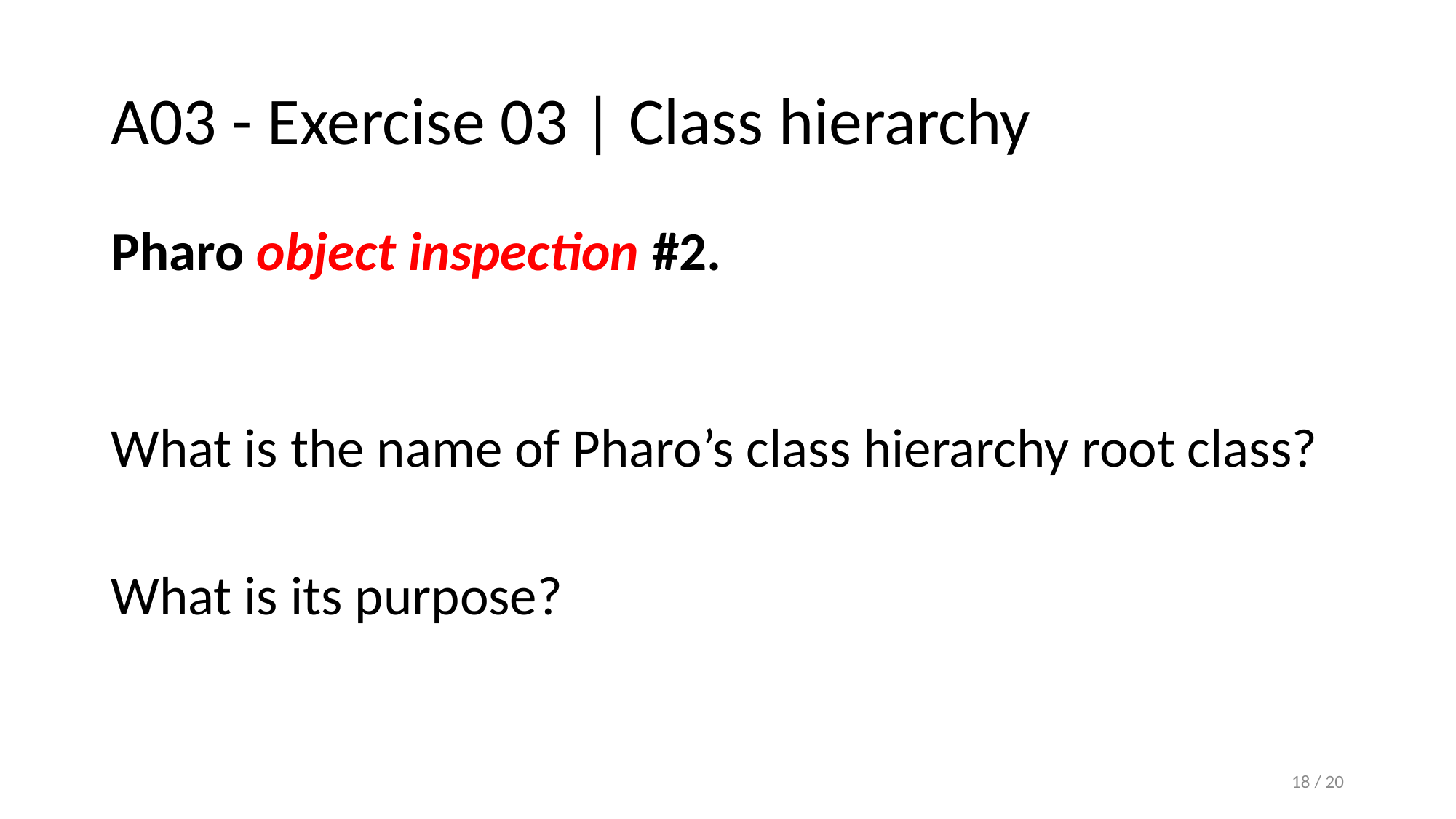

# A03 - Exercise 03 | Class hierarchy
Pharo object inspection #2.

What is the name of Pharo’s class hierarchy root class?

What is its purpose?
18 / 20